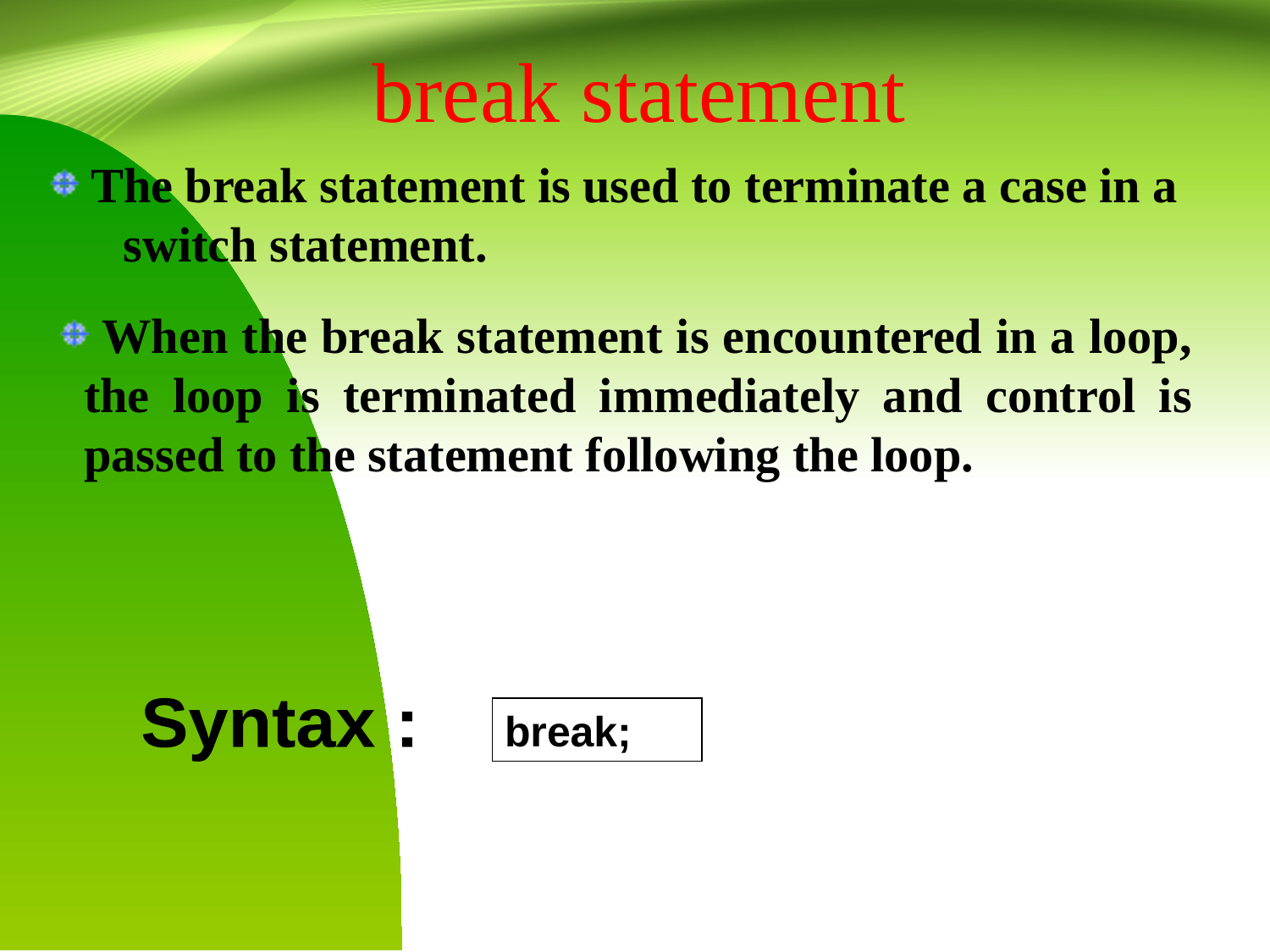

break statement
 The break statement is used to terminate a case in a
    switch statement.
 When the break statement is encountered in a loop, the loop is terminated immediately and control is passed to the statement following the loop.
Syntax :
break;